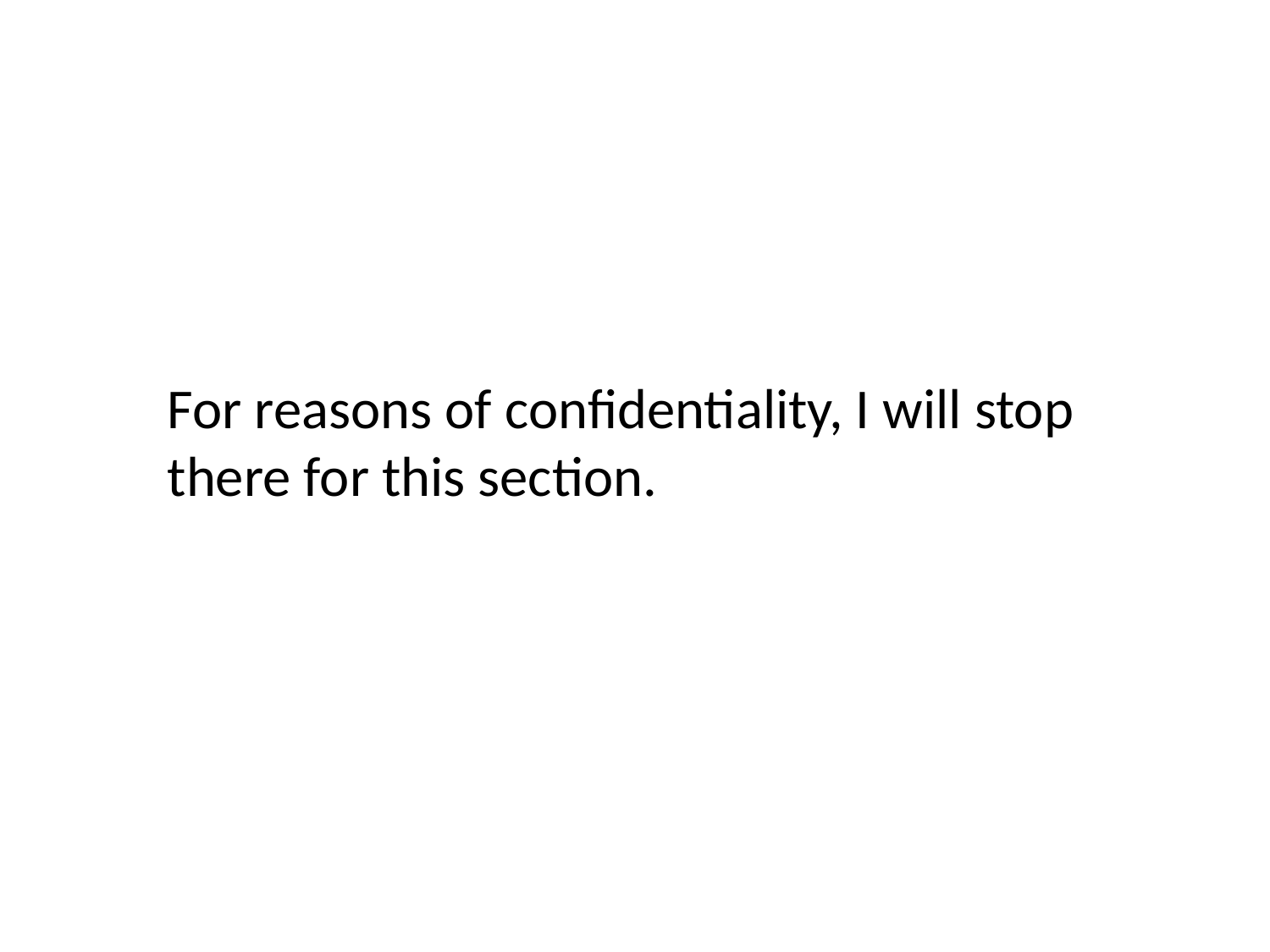

For reasons of confidentiality, I will stop there for this section.